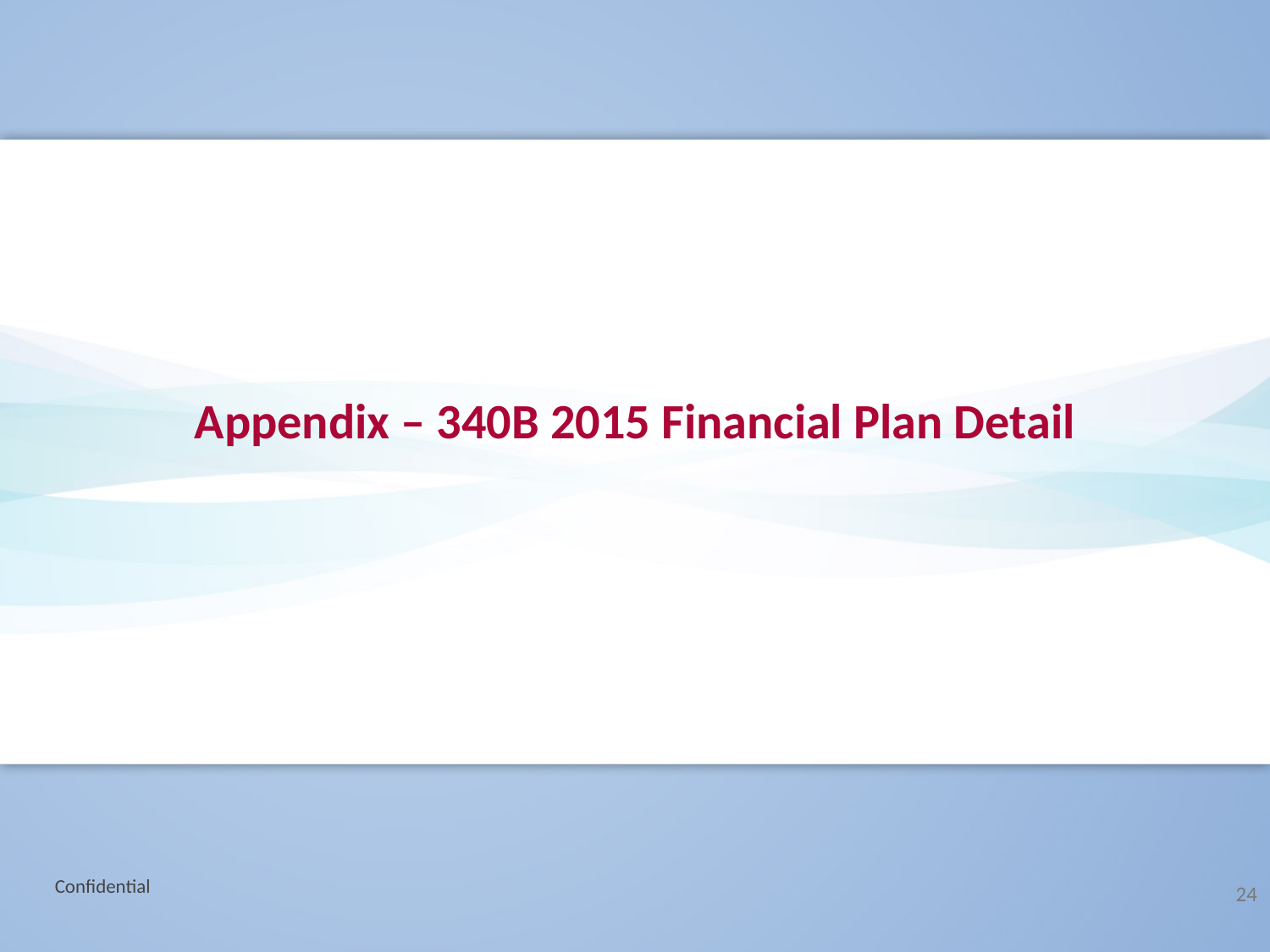

# Appendix – 340B 2015 Financial Plan Detail
Confidential
24